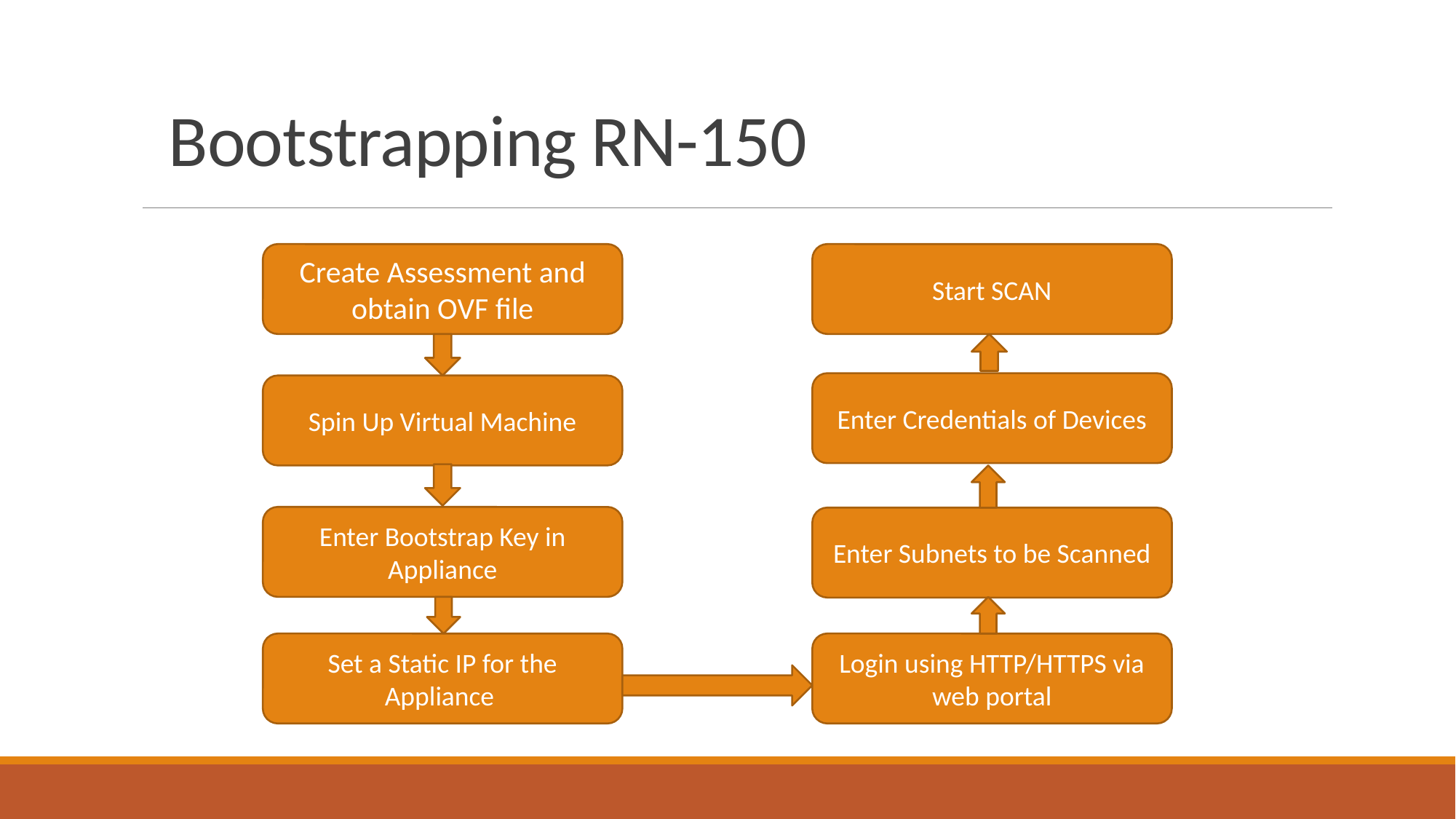

# Bootstrapping RN-150
Start SCAN
Create Assessment and obtain OVF file
Enter Credentials of Devices
Spin Up Virtual Machine
Enter Bootstrap Key in Appliance
Enter Subnets to be Scanned
Login using HTTP/HTTPS via web portal
Set a Static IP for the Appliance